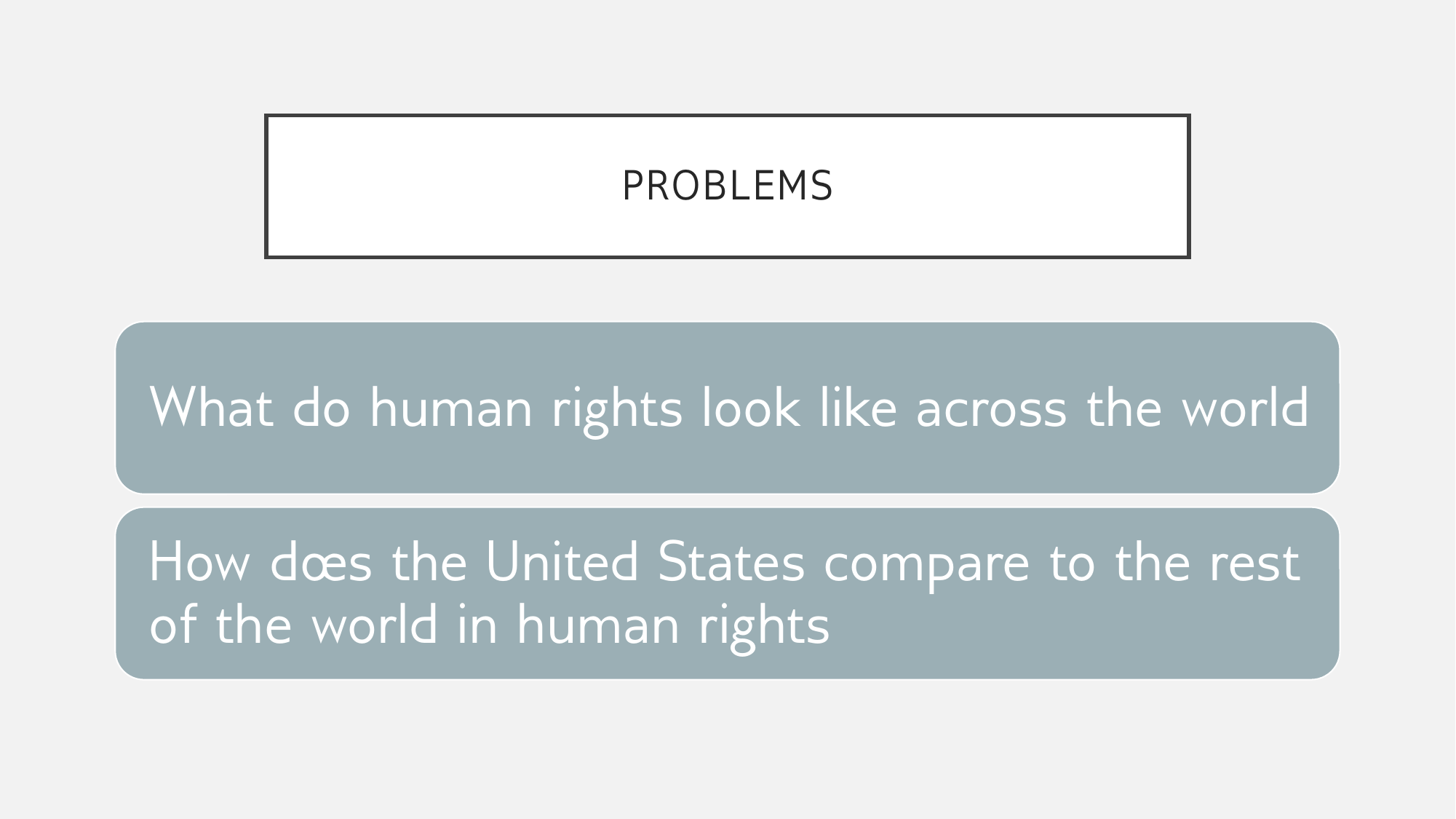

# Problems
What do human rights look like across the world
How does the United States compare to the rest of the world in human rights